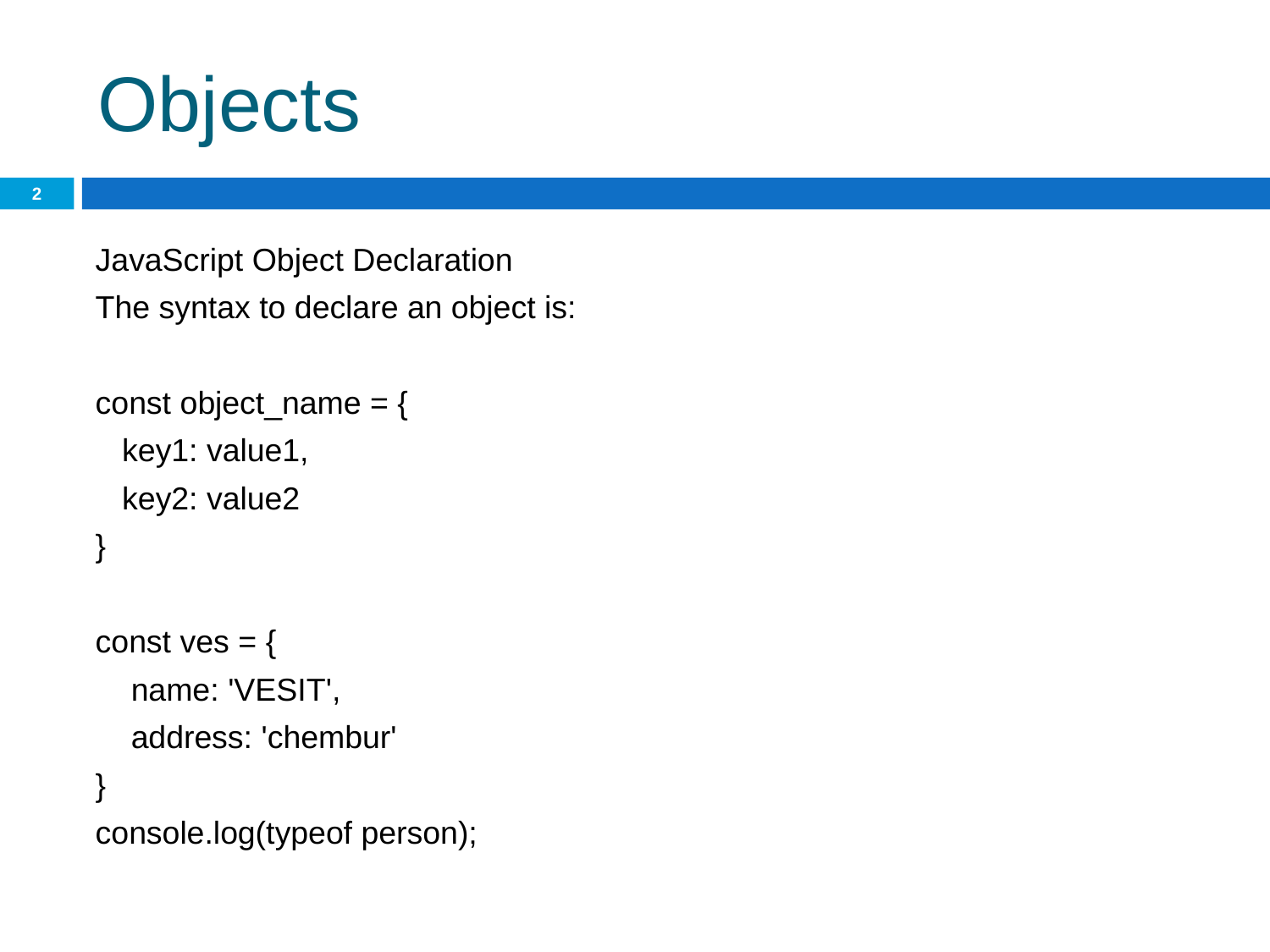

# Objects
2
JavaScript Object Declaration
The syntax to declare an object is:

const object_name = {
   key1: value1,
   key2: value2
}

const ves = {
    name: 'VESIT',
    address: 'chembur'
}
console.log(typeof person);